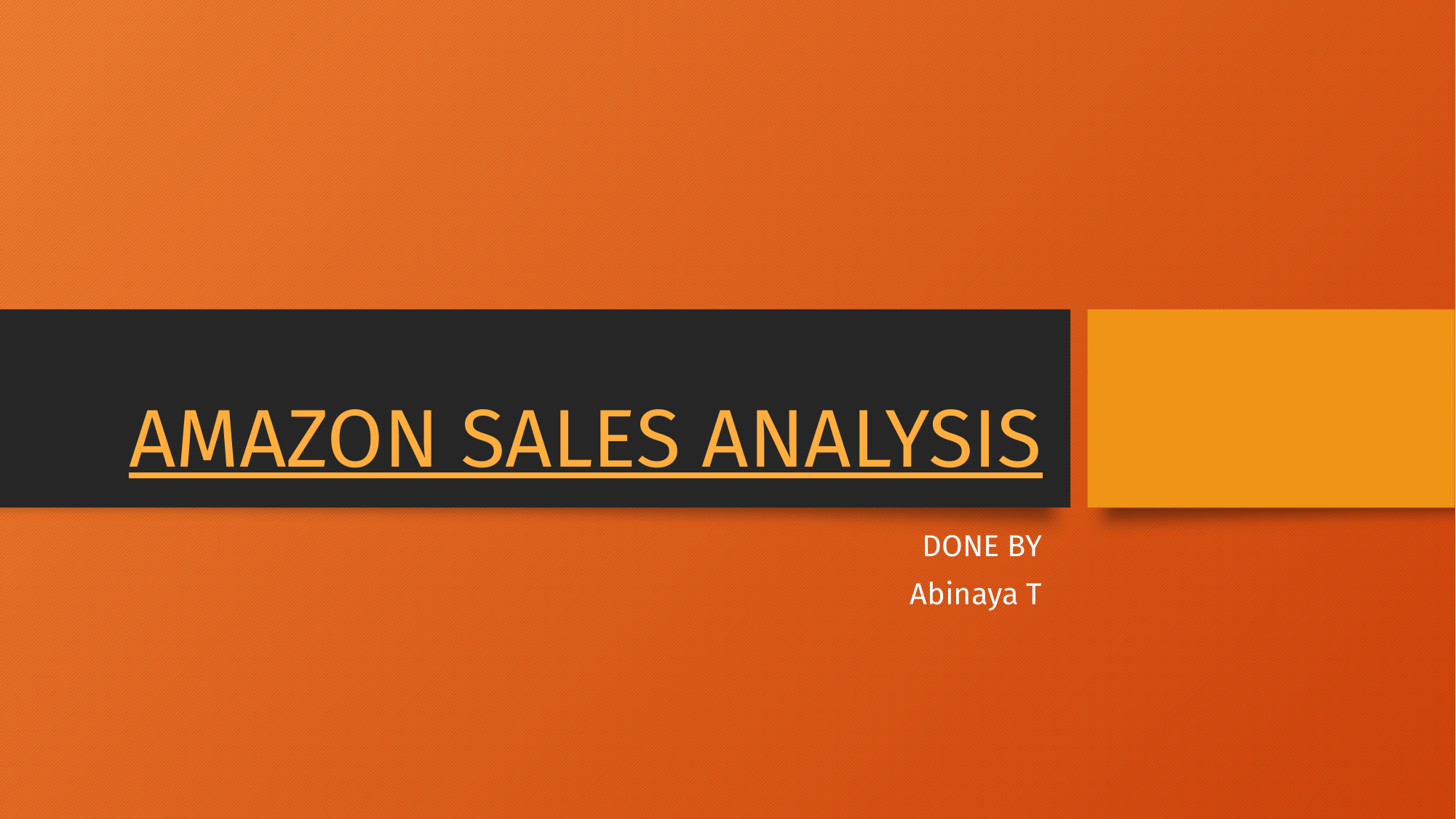

# AMAZON SALES ANALYSIS
DONE BY
Abinaya T